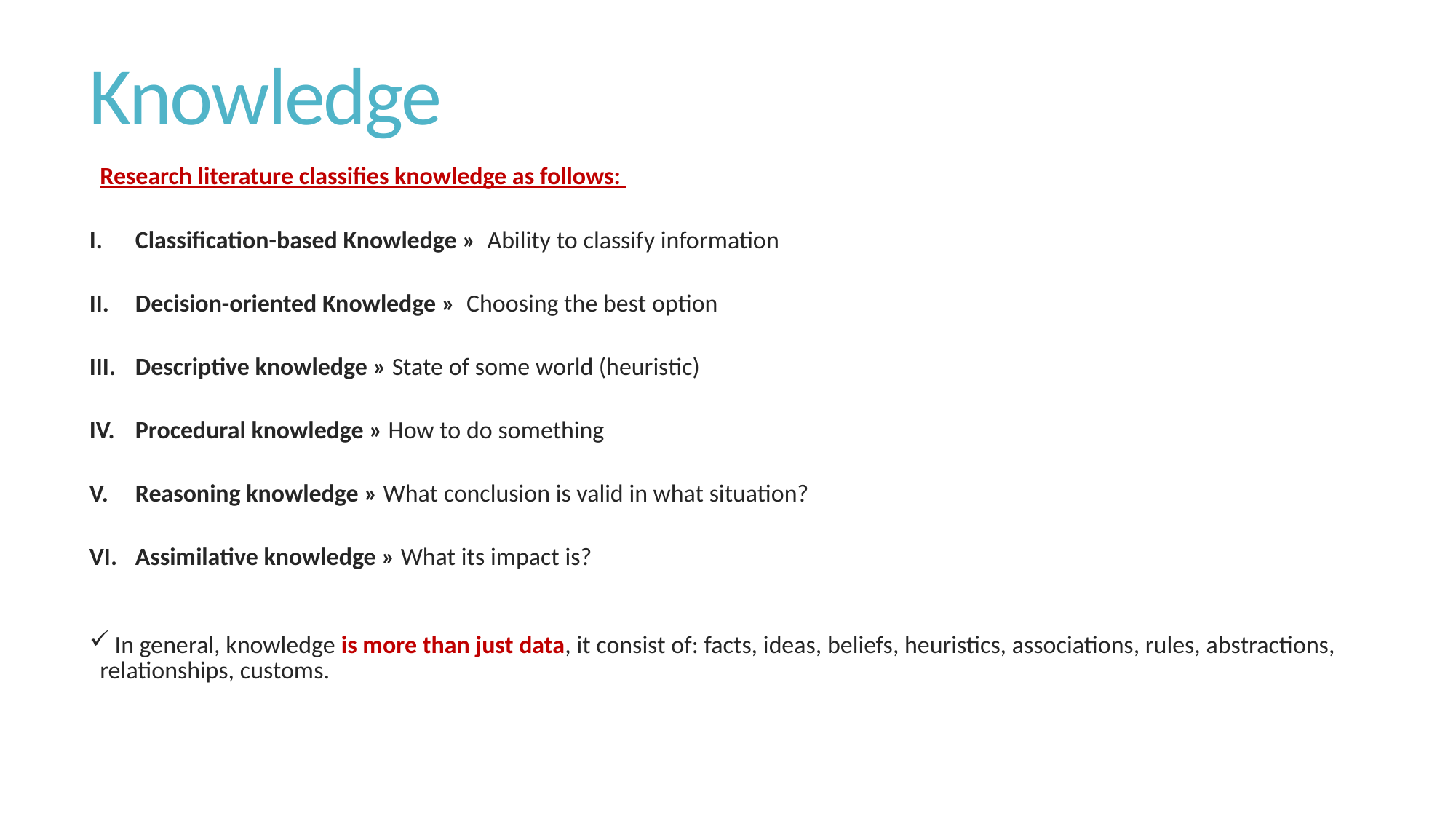

# Knowledge
Research literature classifies knowledge as follows:
Classification-based Knowledge »  Ability to classify information
Decision-oriented Knowledge »  Choosing the best option
Descriptive knowledge » State of some world (heuristic)
Procedural knowledge » How to do something
Reasoning knowledge » What conclusion is valid in what situation?
Assimilative knowledge » What its impact is?

 In general, knowledge is more than just data, it consist of: facts, ideas, beliefs, heuristics, associations, rules, abstractions, relationships, customs.